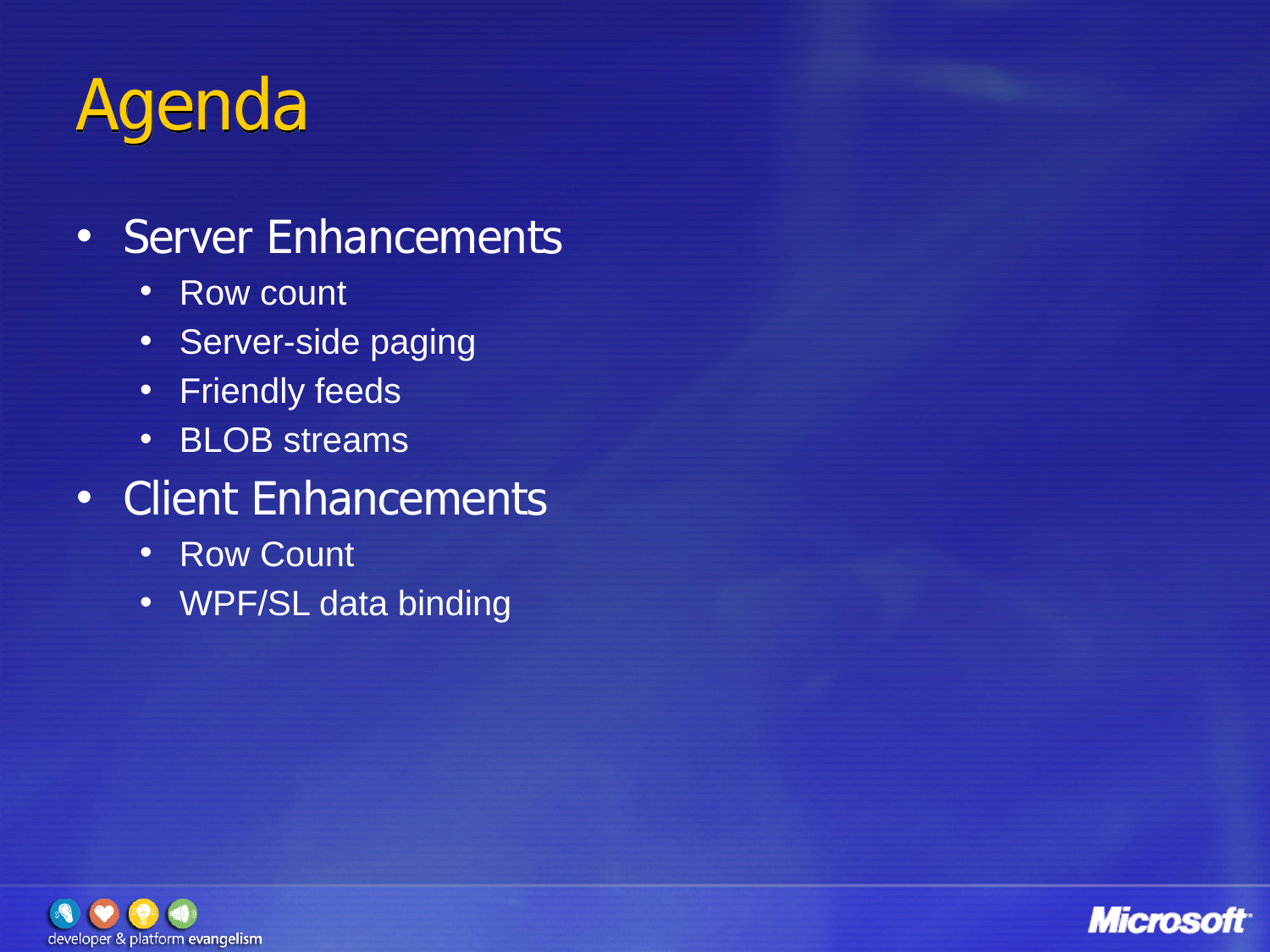

# Agenda
Server Enhancements
Row count
Server-side paging
Friendly feeds
BLOB streams
Client Enhancements
Row Count
WPF/SL data binding